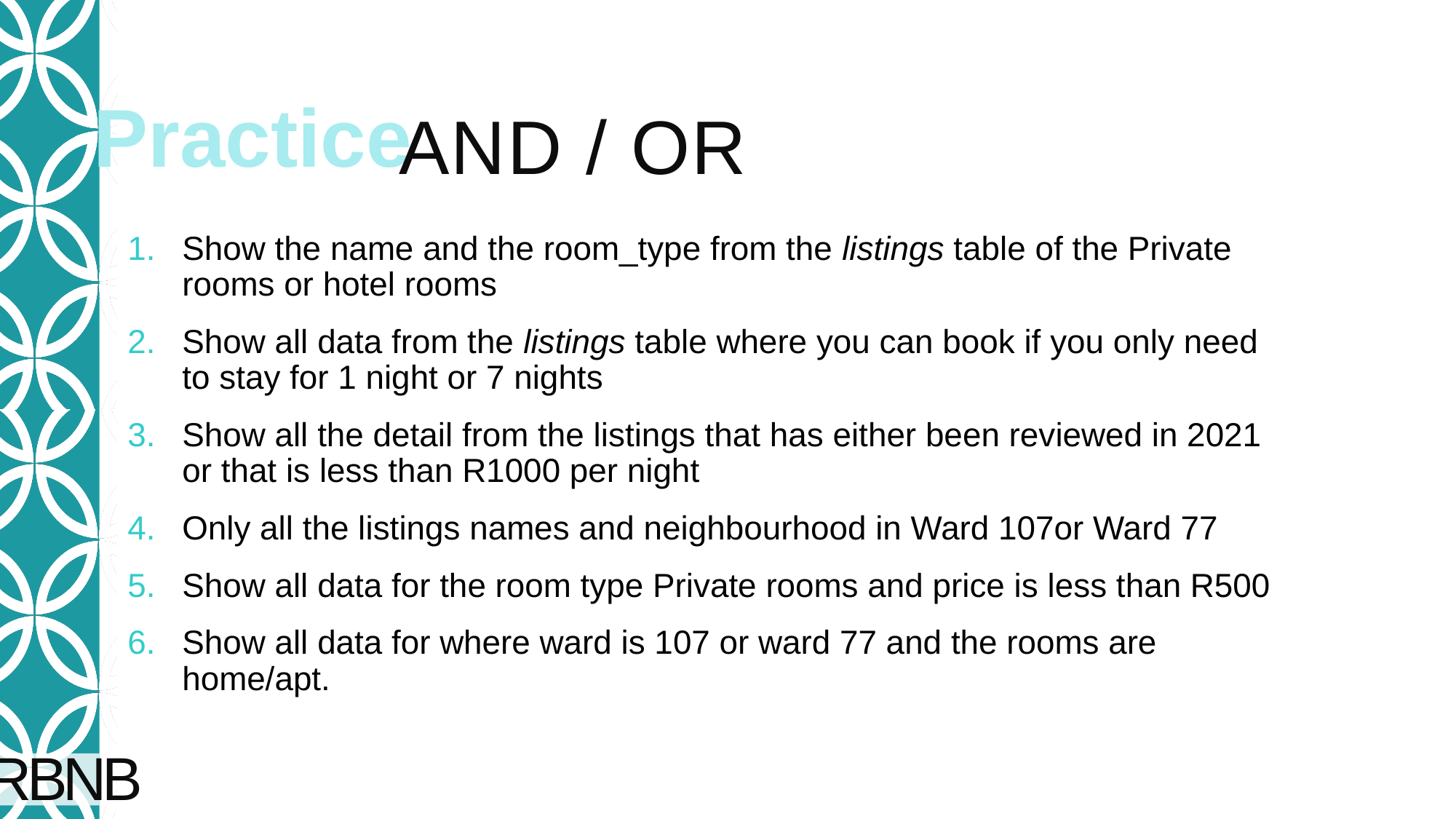

# and / or
Show the name and the room_type from the listings table of the Private rooms or hotel rooms
Show all data from the listings table where you can book if you only need to stay for 1 night or 7 nights
Show all the detail from the listings that has either been reviewed in 2021 or that is less than R1000 per night
Only all the listings names and neighbourhood in Ward 107or Ward 77
Show all data for the room type Private rooms and price is less than R500
Show all data for where ward is 107 or ward 77 and the rooms are home/apt.